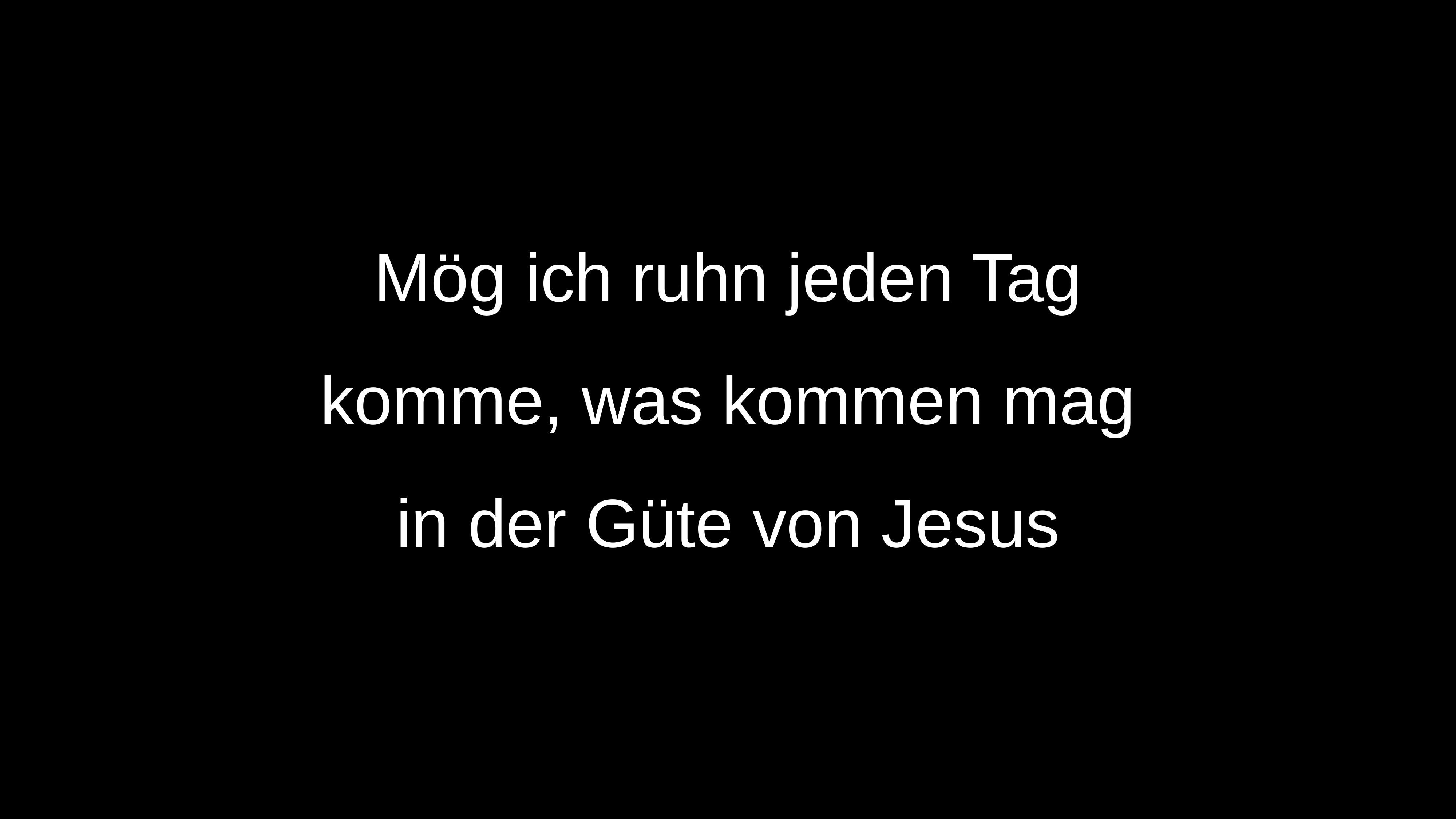

Mög ich ruhn jeden Tag
komme, was kommen mag
in der Güte von Jesus